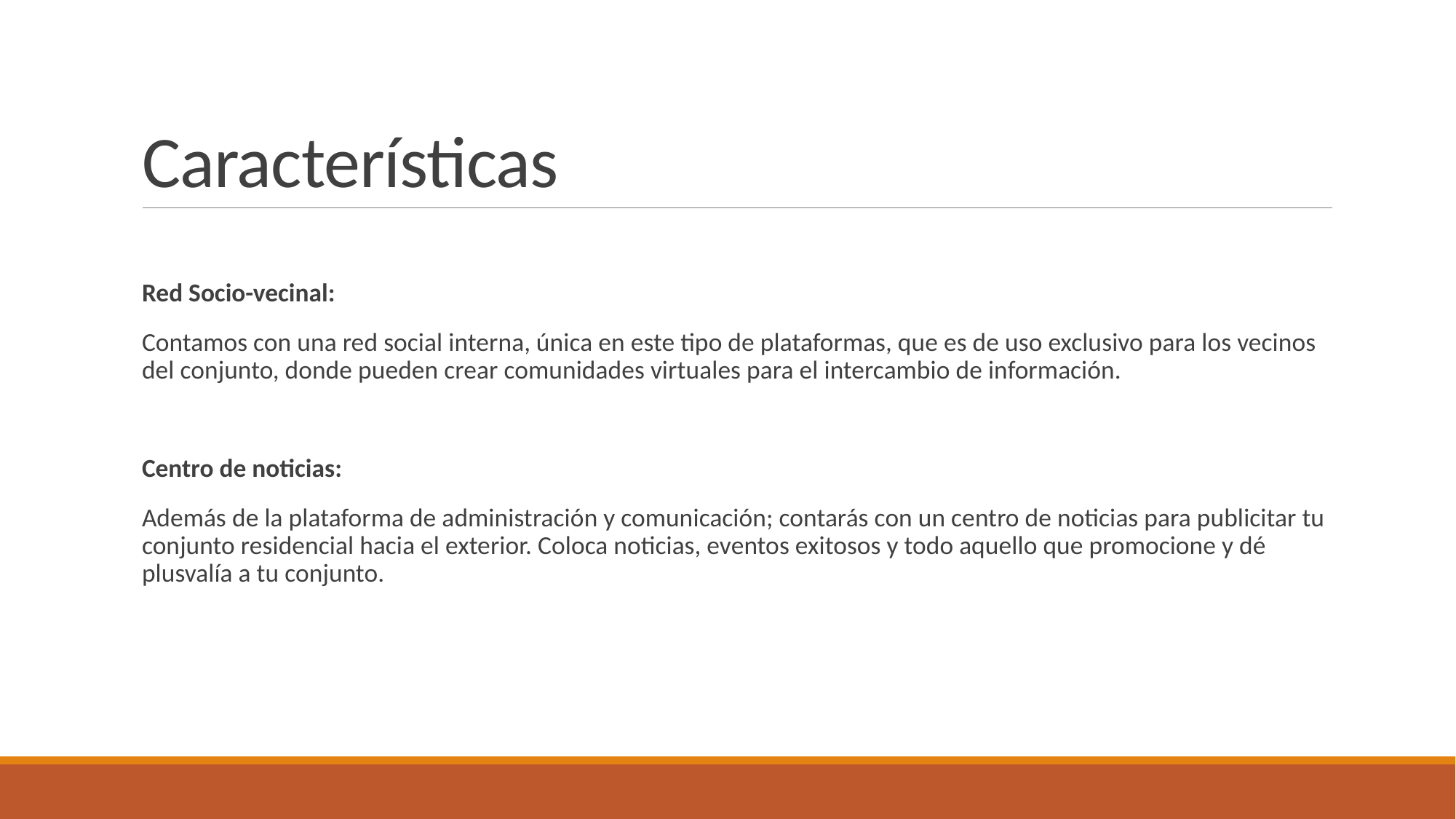

# Características

Red Socio-vecinal:
Contamos con una red social interna, única en este tipo de plataformas, que es de uso exclusivo para los vecinos del conjunto, donde pueden crear comunidades virtuales para el intercambio de información.

Centro de noticias:
Además de la plataforma de administración y comunicación; contarás con un centro de noticias para publicitar tu conjunto residencial hacia el exterior. Coloca noticias, eventos exitosos y todo aquello que promocione y dé plusvalía a tu conjunto.